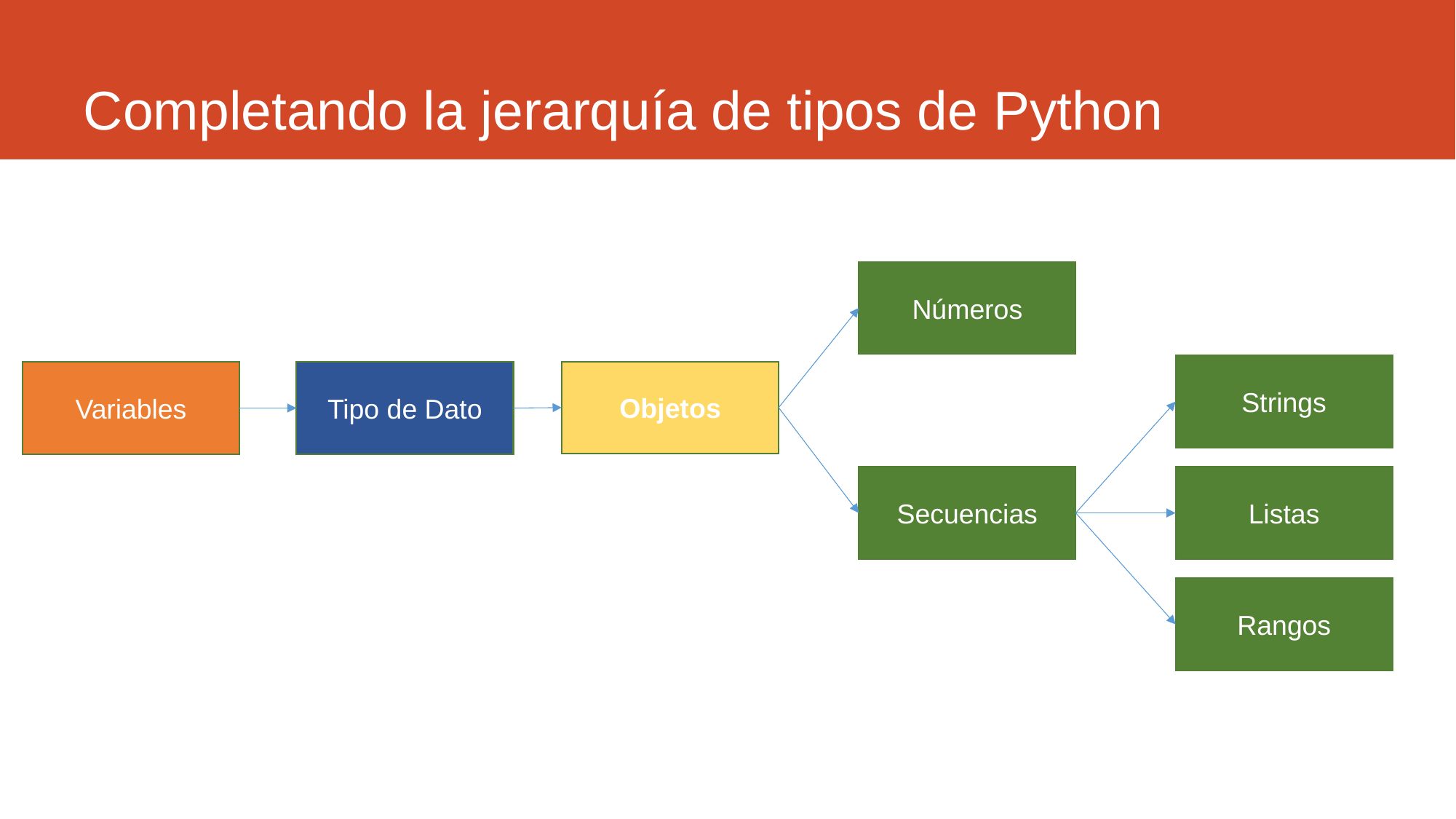

# Completando la jerarquía de tipos de Python
Números
Strings
Objetos
Variables
Tipo de Dato
Secuencias
Listas
Rangos